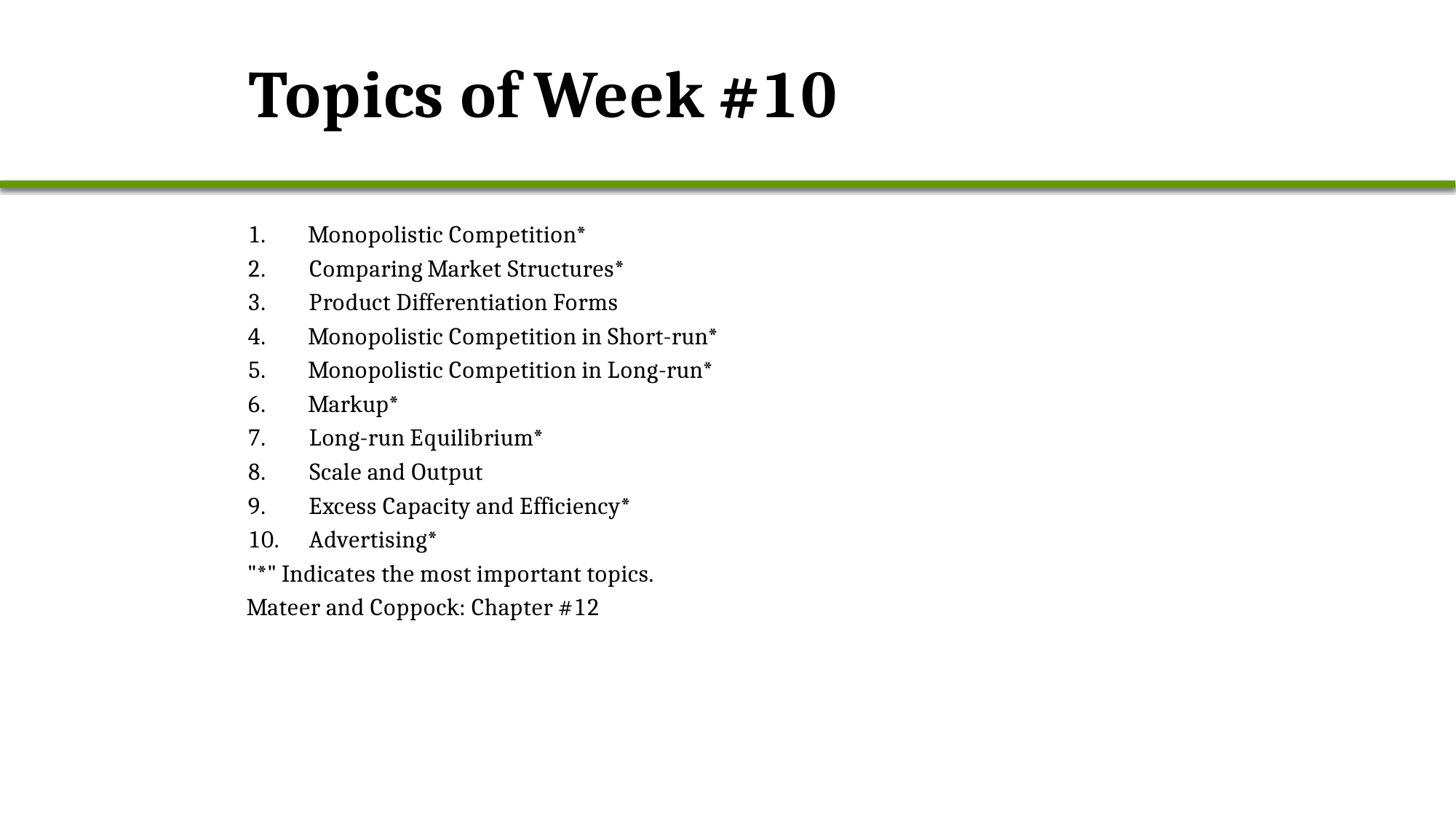

# Topics of Week #10
Monopolistic Competition*
Comparing Market Structures*
Product Differentiation Forms
Monopolistic Competition in Short-run*
Monopolistic Competition in Long-run*
Markup*
Long-run Equilibrium*
Scale and Output
Excess Capacity and Efficiency*
Advertising*
"*" Indicates the most important topics.
Mateer and Coppock: Chapter #12